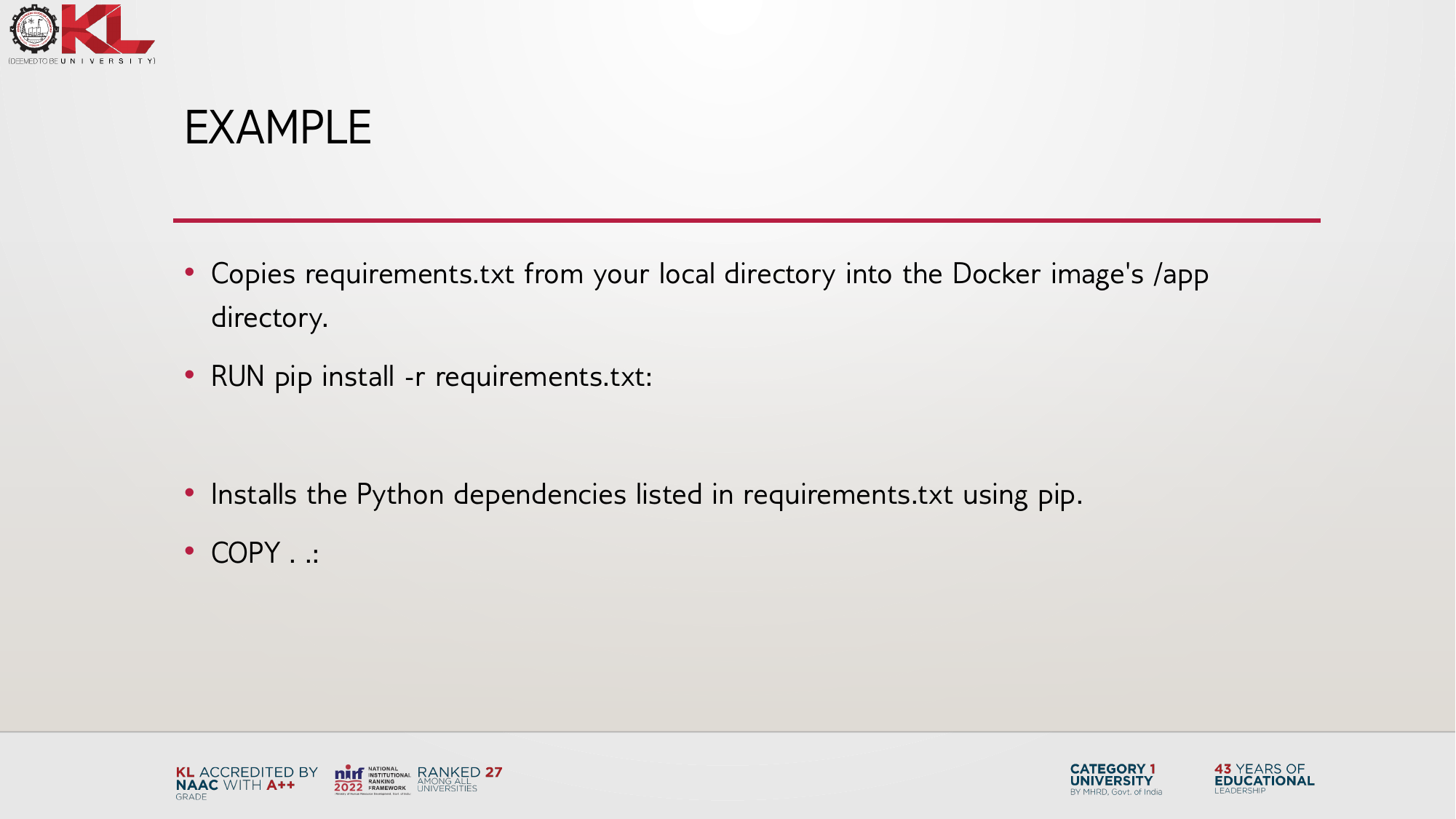

# example
Copies requirements.txt from your local directory into the Docker image's /app directory.
RUN pip install -r requirements.txt:

Installs the Python dependencies listed in requirements.txt using pip.
COPY . .: